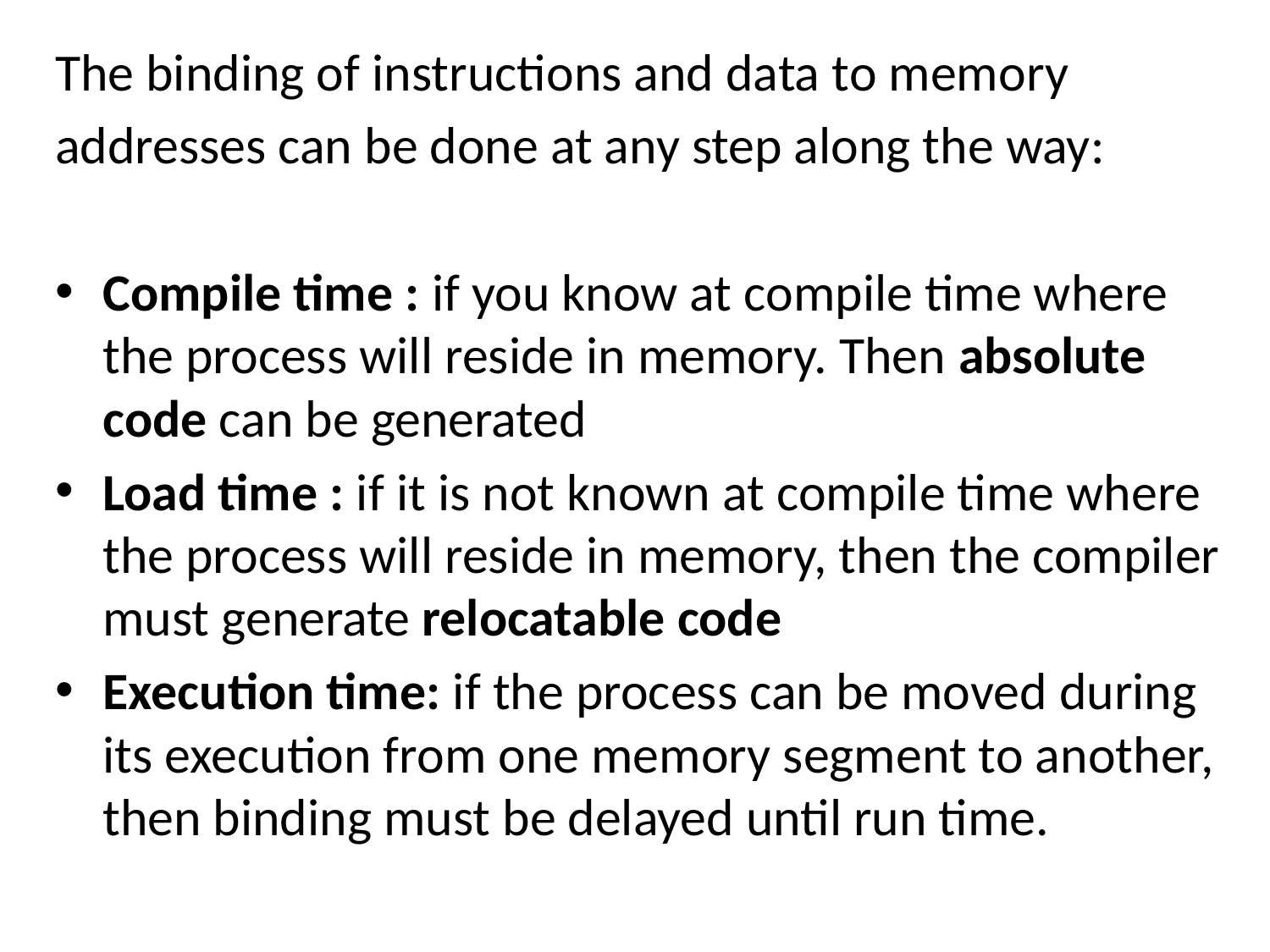

The binding of instructions and data to memory
addresses can be done at any step along the way:

Compile time : if you know at compile time where the process will reside in memory. Then absolute code can be generated
Load time : if it is not known at compile time where the process will reside in memory, then the compiler must generate relocatable code
Execution time: if the process can be moved during its execution from one memory segment to another, then binding must be delayed until run time.